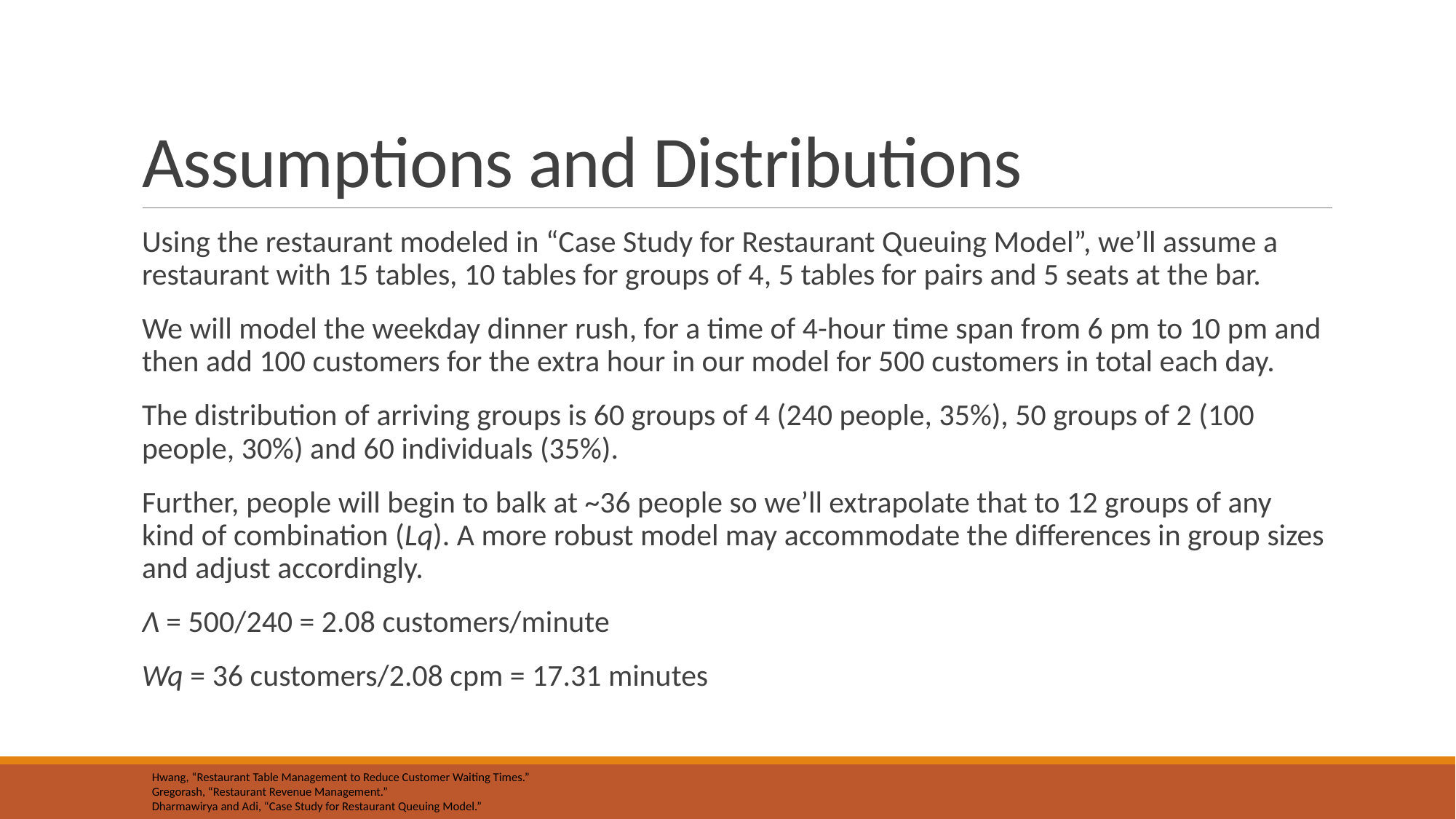

# Assumptions and Distributions
Using the restaurant modeled in “Case Study for Restaurant Queuing Model”, we’ll assume a restaurant with 15 tables, 10 tables for groups of 4, 5 tables for pairs and 5 seats at the bar.
We will model the weekday dinner rush, for a time of 4-hour time span from 6 pm to 10 pm and then add 100 customers for the extra hour in our model for 500 customers in total each day.
The distribution of arriving groups is 60 groups of 4 (240 people, 35%), 50 groups of 2 (100 people, 30%) and 60 individuals (35%).
Further, people will begin to balk at ~36 people so we’ll extrapolate that to 12 groups of any kind of combination (Lq). A more robust model may accommodate the differences in group sizes and adjust accordingly.
Λ = 500/240 = 2.08 customers/minute
Wq = 36 customers/2.08 cpm = 17.31 minutes

Hwang, “Restaurant Table Management to Reduce Customer Waiting Times.”
Gregorash, “Restaurant Revenue Management.”
Dharmawirya and Adi, “Case Study for Restaurant Queuing Model.”